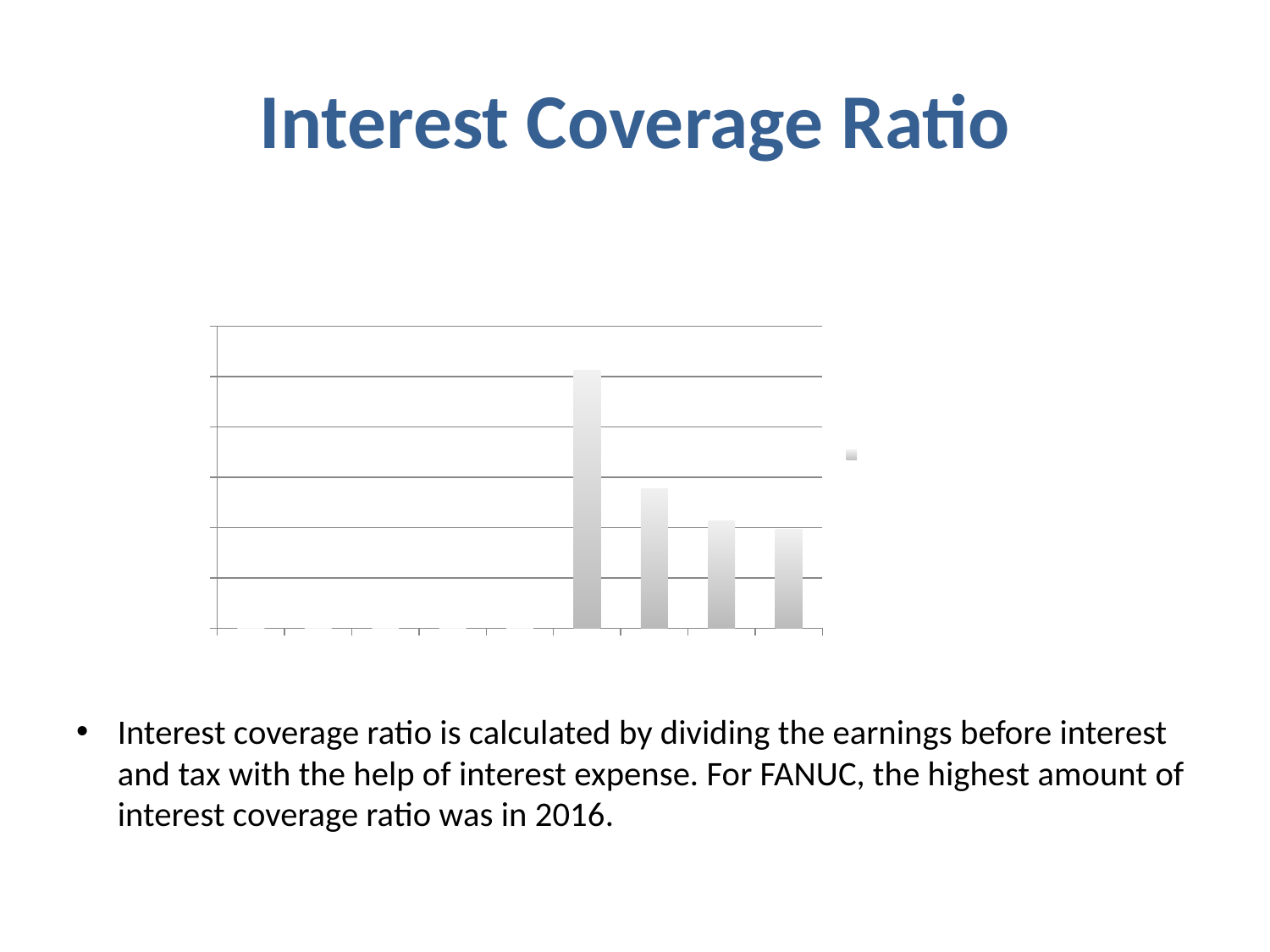

# Interest Coverage Ratio

Interest coverage ratio is calculated by dividing the earnings before interest and tax with the help of interest expense. For FANUC, the highest amount of interest coverage ratio was in 2016.

### Chart:

| Category | Interest coverage ratio (TIE) |
|---|---|
| 2011 | 0.0 |
| 2012 | 0.0 |
| 2013 | 0.0 |
| 2014 | 0.0 |
| 2015 | 0.0 |
| 2016 | 512.3076923076926 |
| 2017 | 276.85714285714283 |
| 2018 | 212.94222222222217 |
| 2019 | 196.93016949152536 |